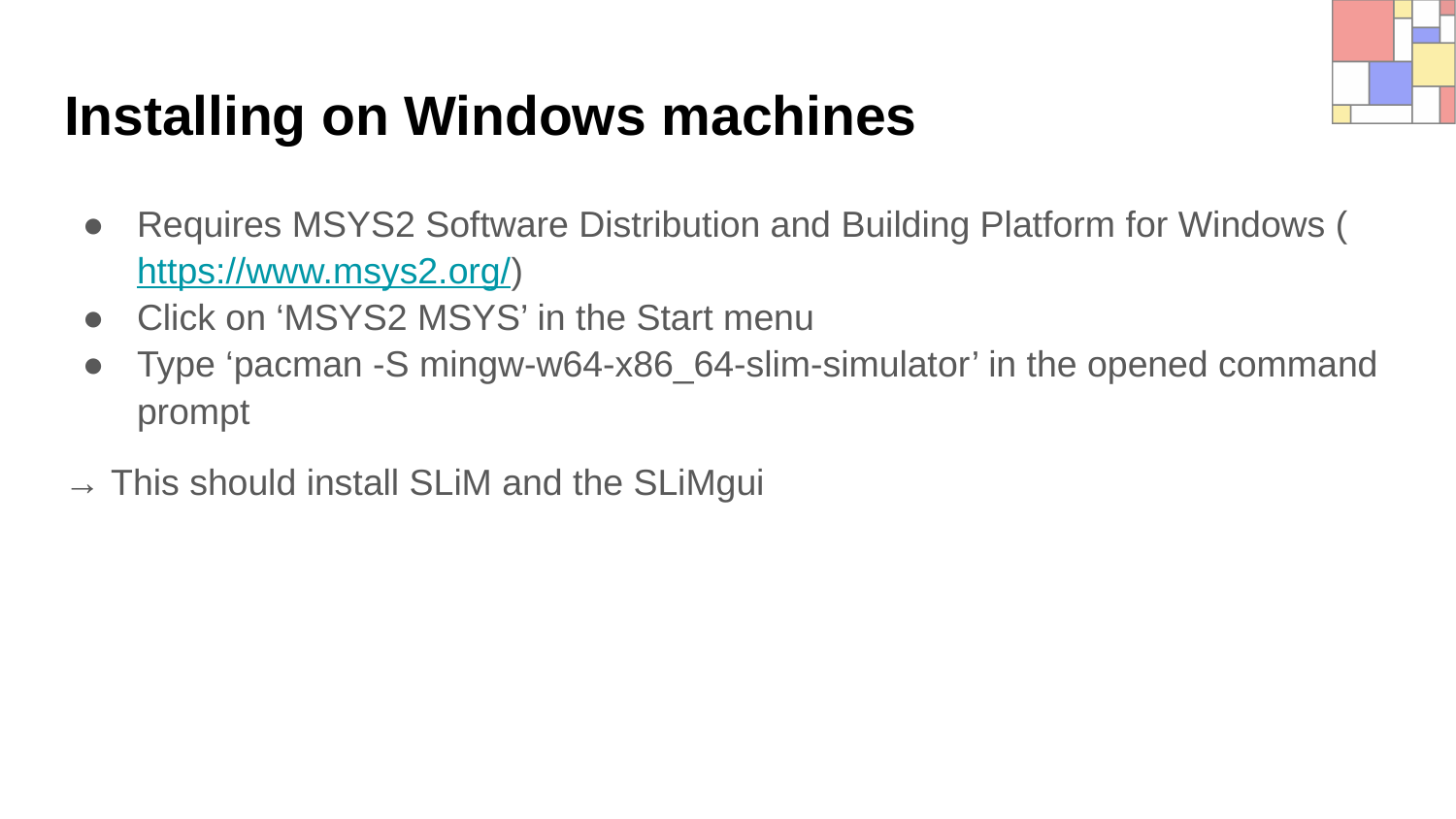

# Installing on Windows machines
Requires MSYS2 Software Distribution and Building Platform for Windows (https://www.msys2.org/)
Click on ‘MSYS2 MSYS’ in the Start menu
Type ‘pacman -S mingw-w64-x86_64-slim-simulator’ in the opened command prompt
→ This should install SLiM and the SLiMgui